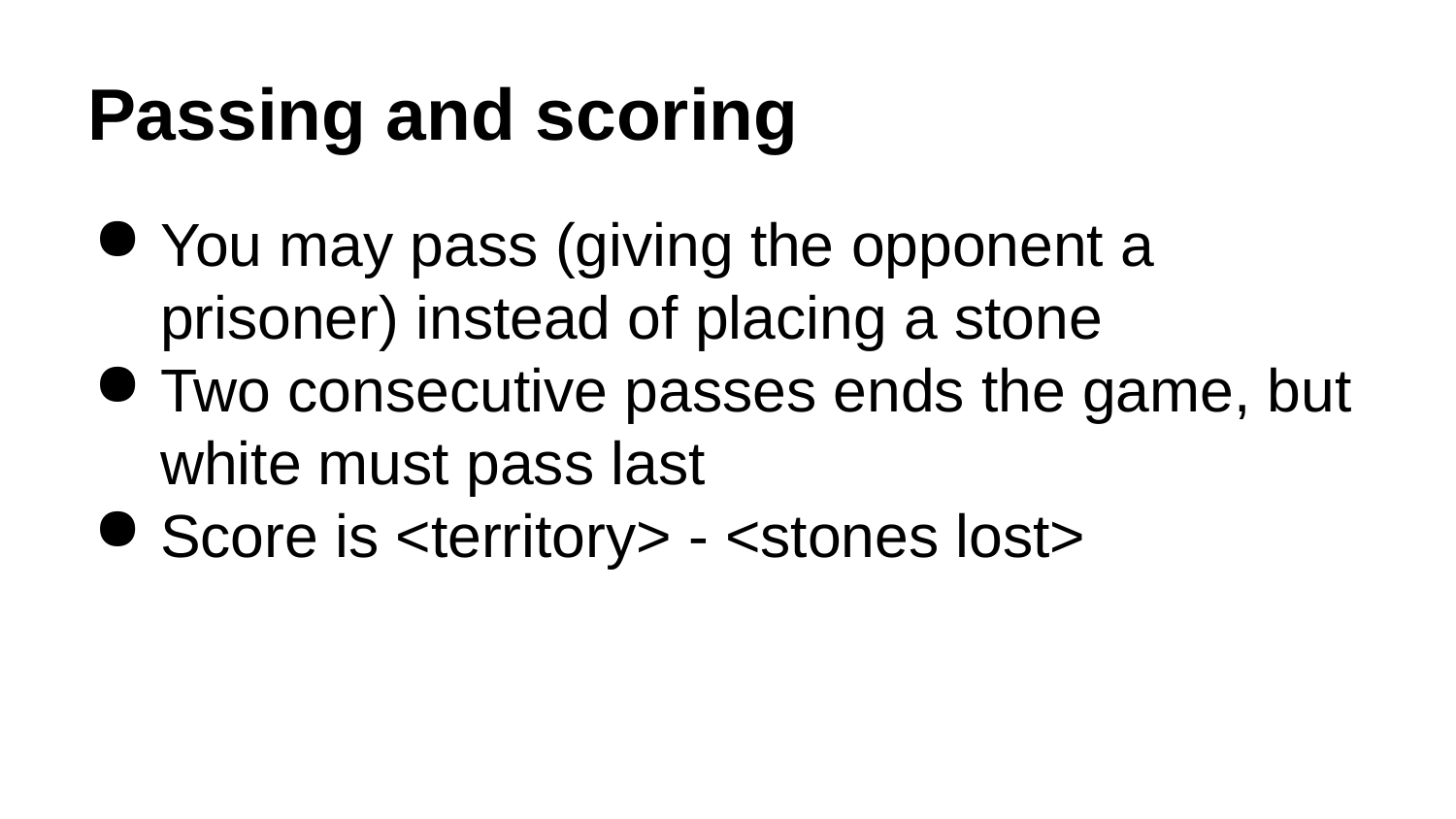

# Passing and scoring
You may pass (giving the opponent a prisoner) instead of placing a stone
Two consecutive passes ends the game, but white must pass last
Score is <territory> - <stones lost>